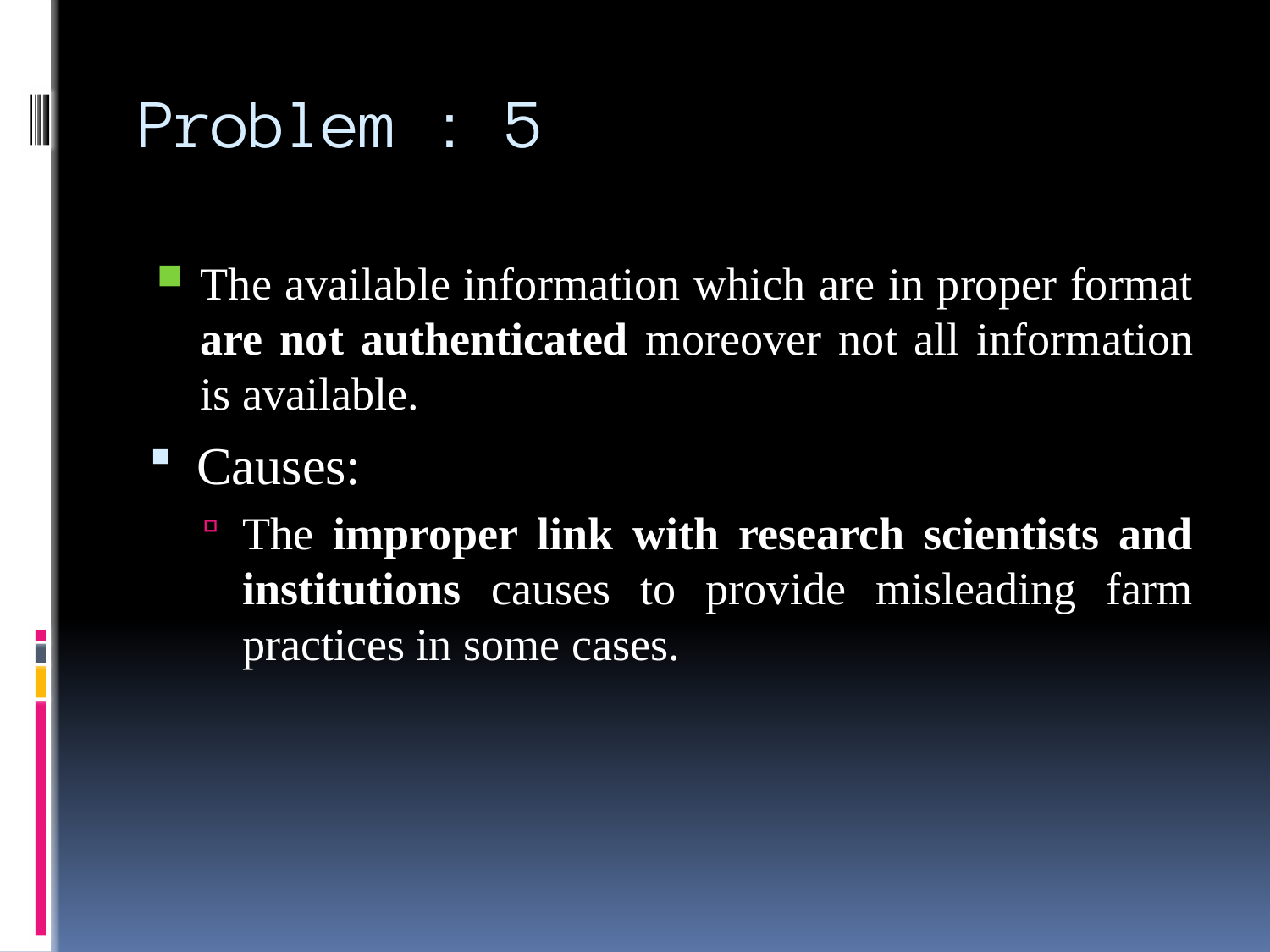

# Problem : 5
The available information which are in proper format are not authenticated moreover not all information is available.
Causes:
The improper link with research scientists and institutions causes to provide misleading farm practices in some cases.